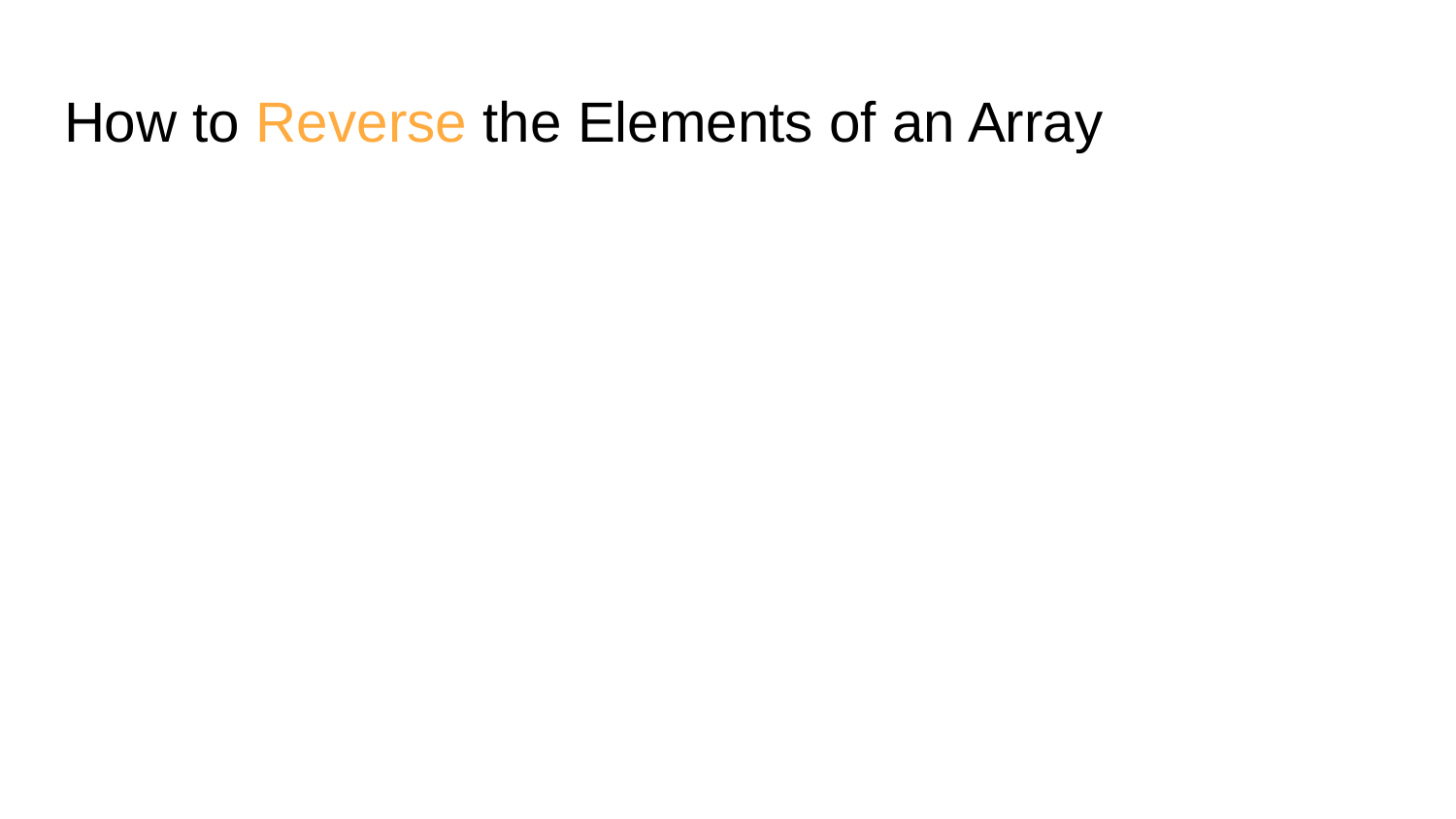

# How to Reverse the Elements of an Array